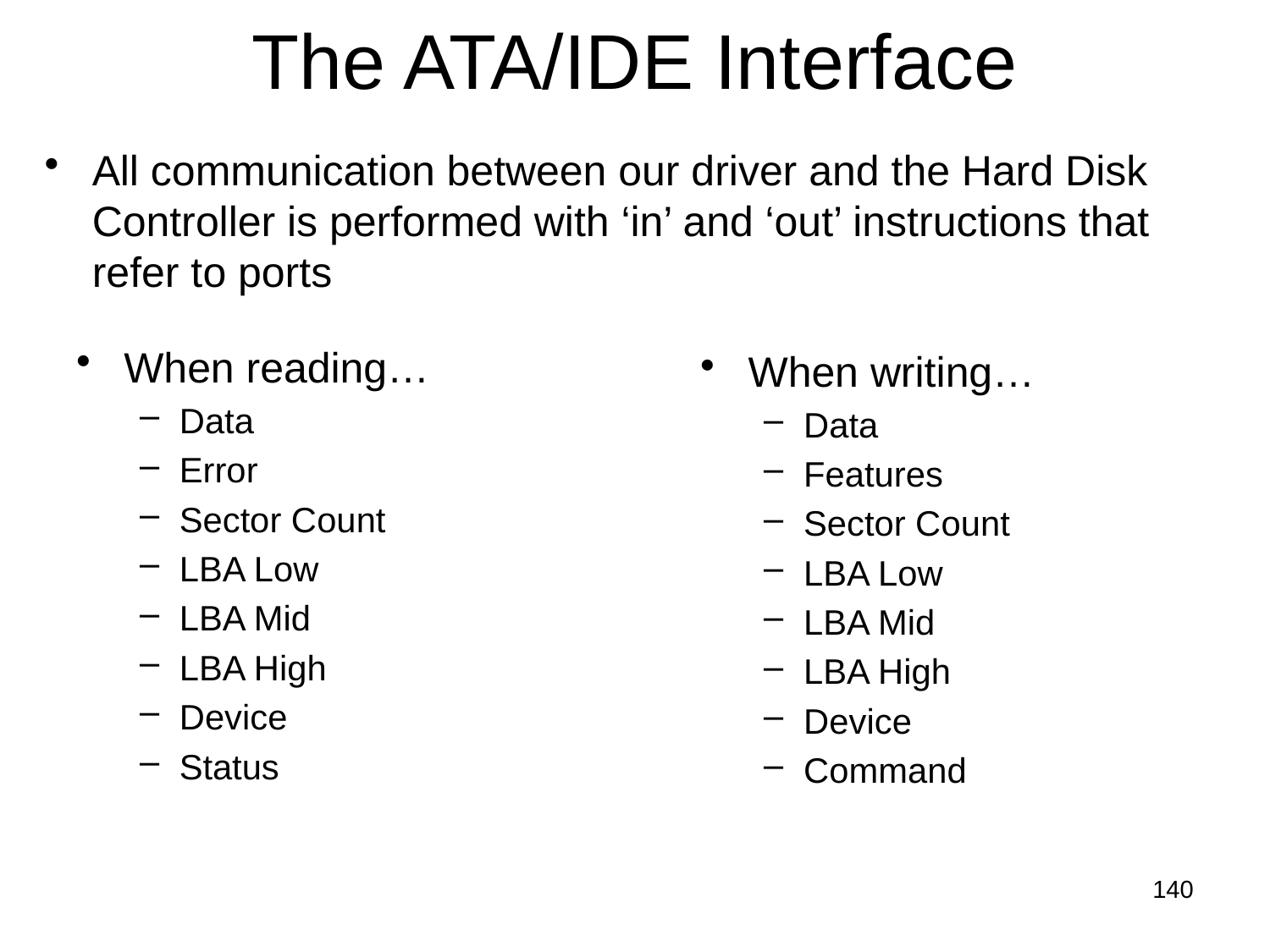

# The ATA/IDE Interface
All communication between our driver and the Hard Disk Controller is performed with ‘in’ and ‘out’ instructions that refer to ports
When reading…
Data
Error
Sector Count
LBA Low
LBA Mid
LBA High
Device
Status
When writing…
Data
Features
Sector Count
LBA Low
LBA Mid
LBA High
Device
Command
140